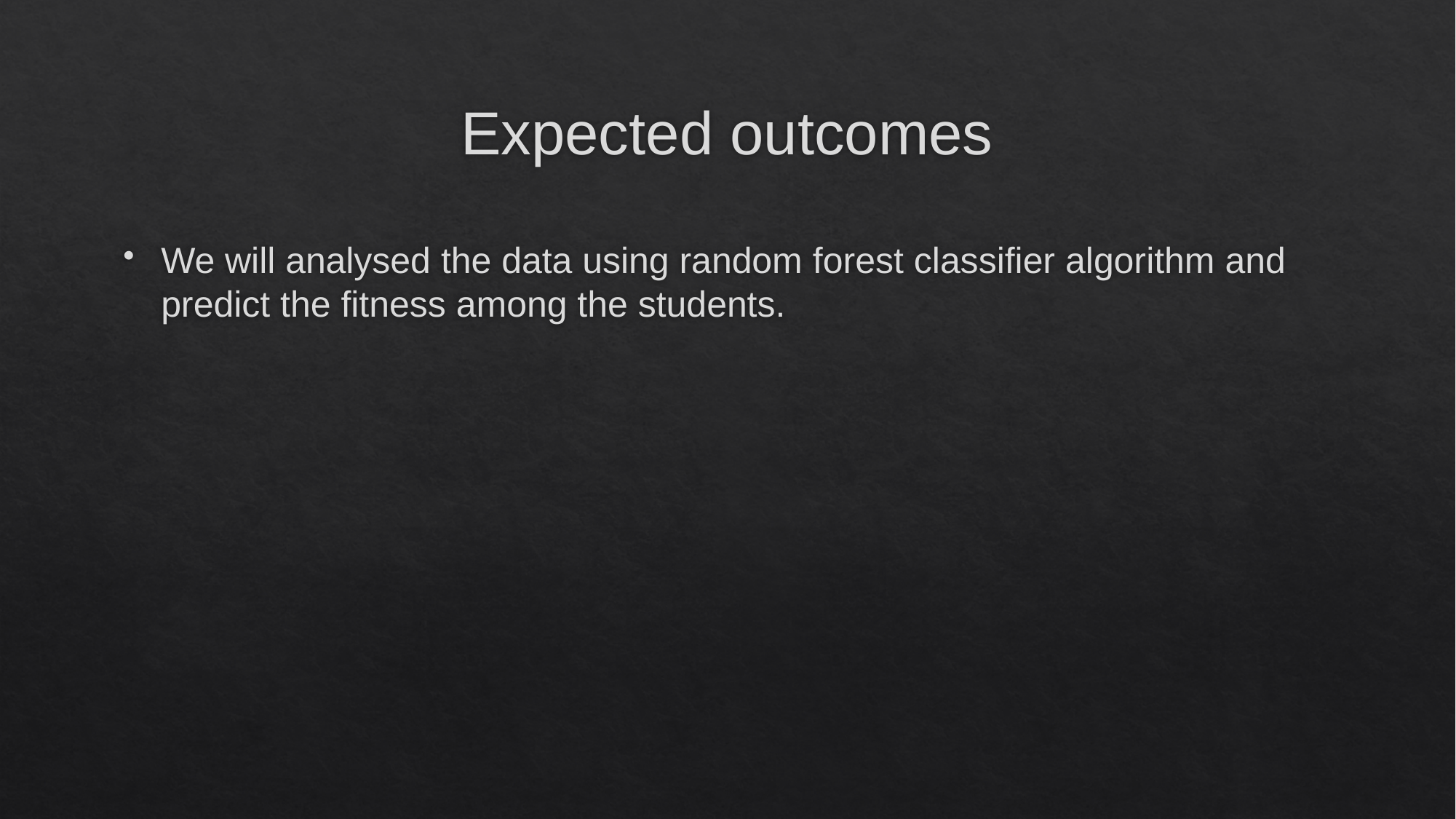

# Expected outcomes
We will analysed the data using random forest classifier algorithm and predict the fitness among the students.